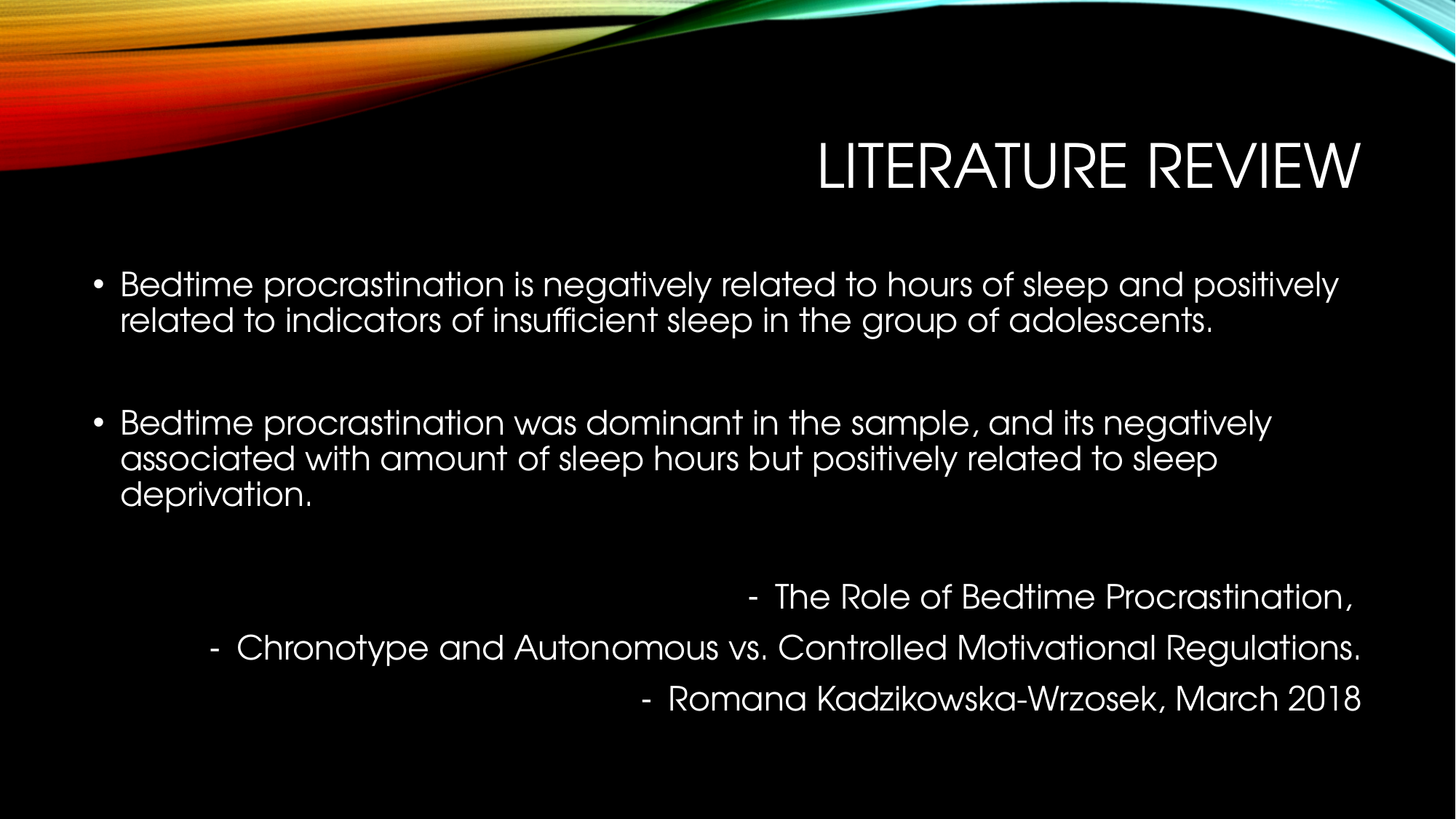

# LITERATURE REVIEW
Bedtime procrastination is negatively related to hours of sleep and positively related to indicators of insufficient sleep in the group of adolescents.

Bedtime procrastination was dominant in the sample, and its negatively associated with amount of sleep hours but positively related to sleep deprivation.

The Role of Bedtime Procrastination,
Chronotype and Autonomous vs. Controlled Motivational Regulations.
Romana Kadzikowska-Wrzosek, March 2018